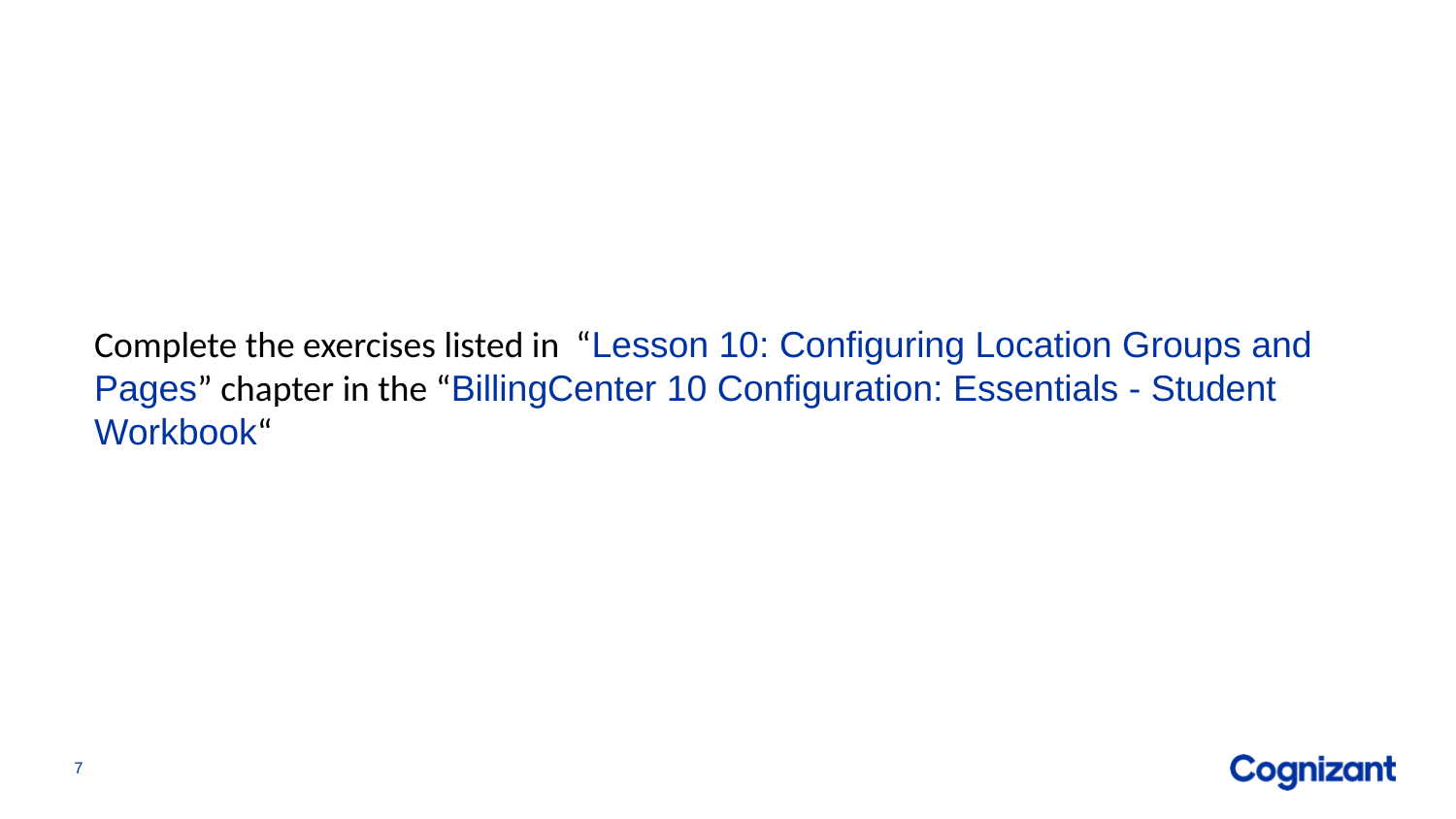

Complete the exercises listed in  “Lesson 10: Configuring Location Groups and Pages” chapter in the “BillingCenter 10 Configuration: Essentials - Student Workbook“
7